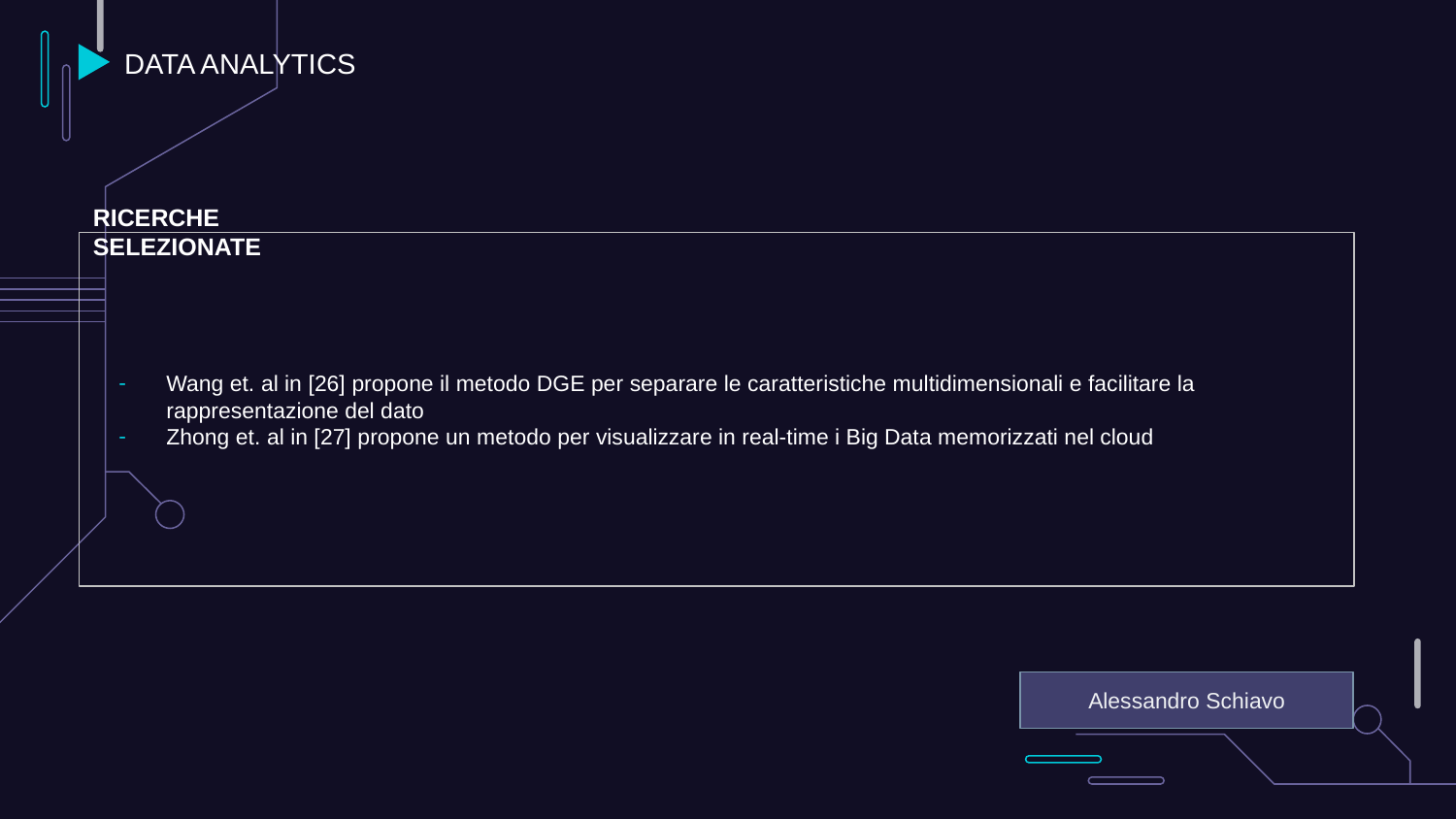

# DATA ANALYTICS

RICERCHE SELEZIONATE
Wang et. al in [26] propone il metodo DGE per separare le caratteristiche multidimensionali e facilitare la rappresentazione del dato
Zhong et. al in [27] propone un metodo per visualizzare in real-time i Big Data memorizzati nel cloud
Alessandro Schiavo